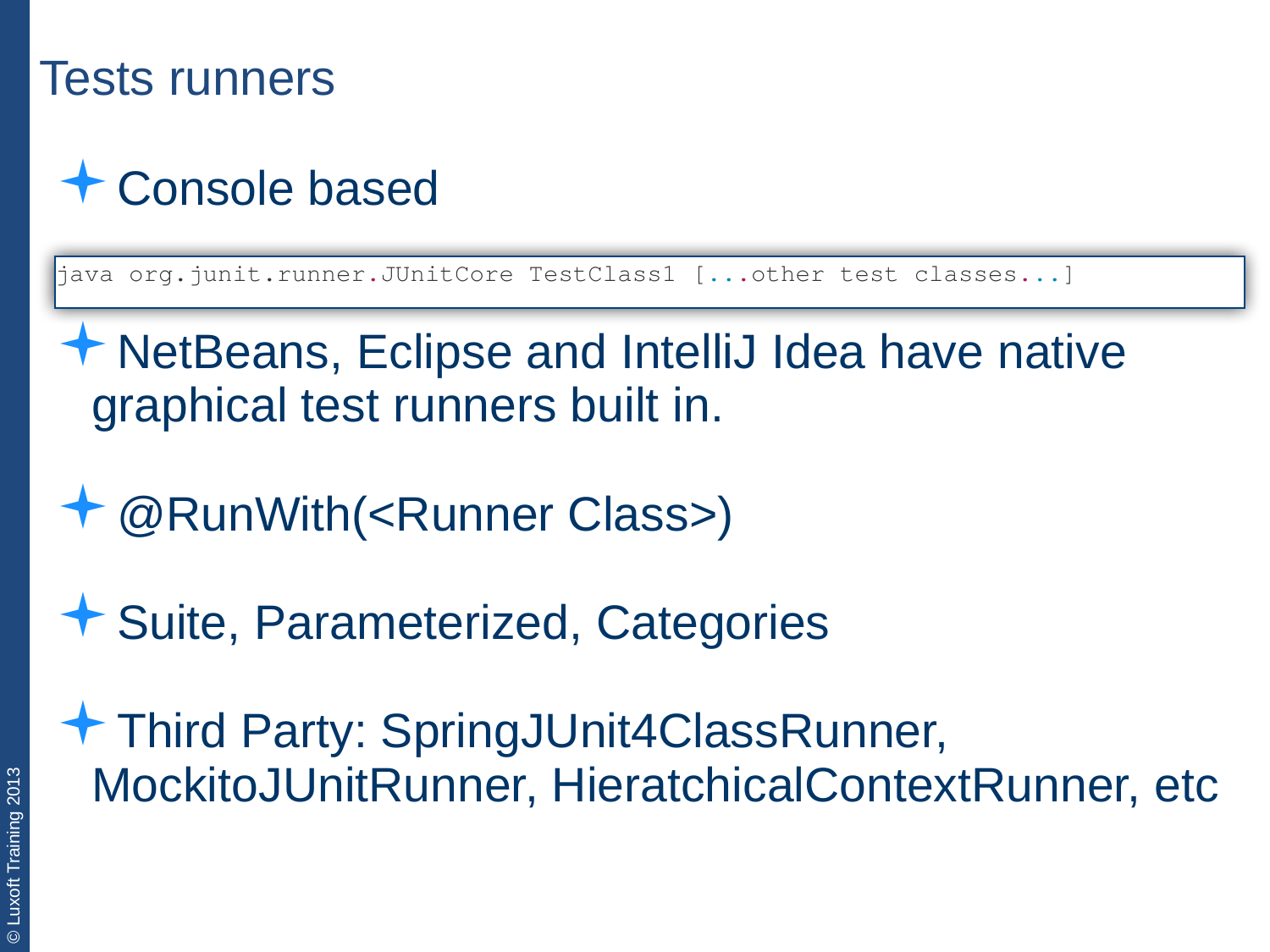

Tests runners
Console based

NetBeans, Eclipse and IntelliJ Idea have native graphical test runners built in.

@RunWith(<Runner Class>)

Suite, Parameterized, Categories

Third Party: SpringJUnit4ClassRunner, MockitoJUnitRunner, HieratchicalContextRunner, etc
java org.junit.runner.JUnitCore TestClass1 [...other test classes...]
19
|  |
| --- |